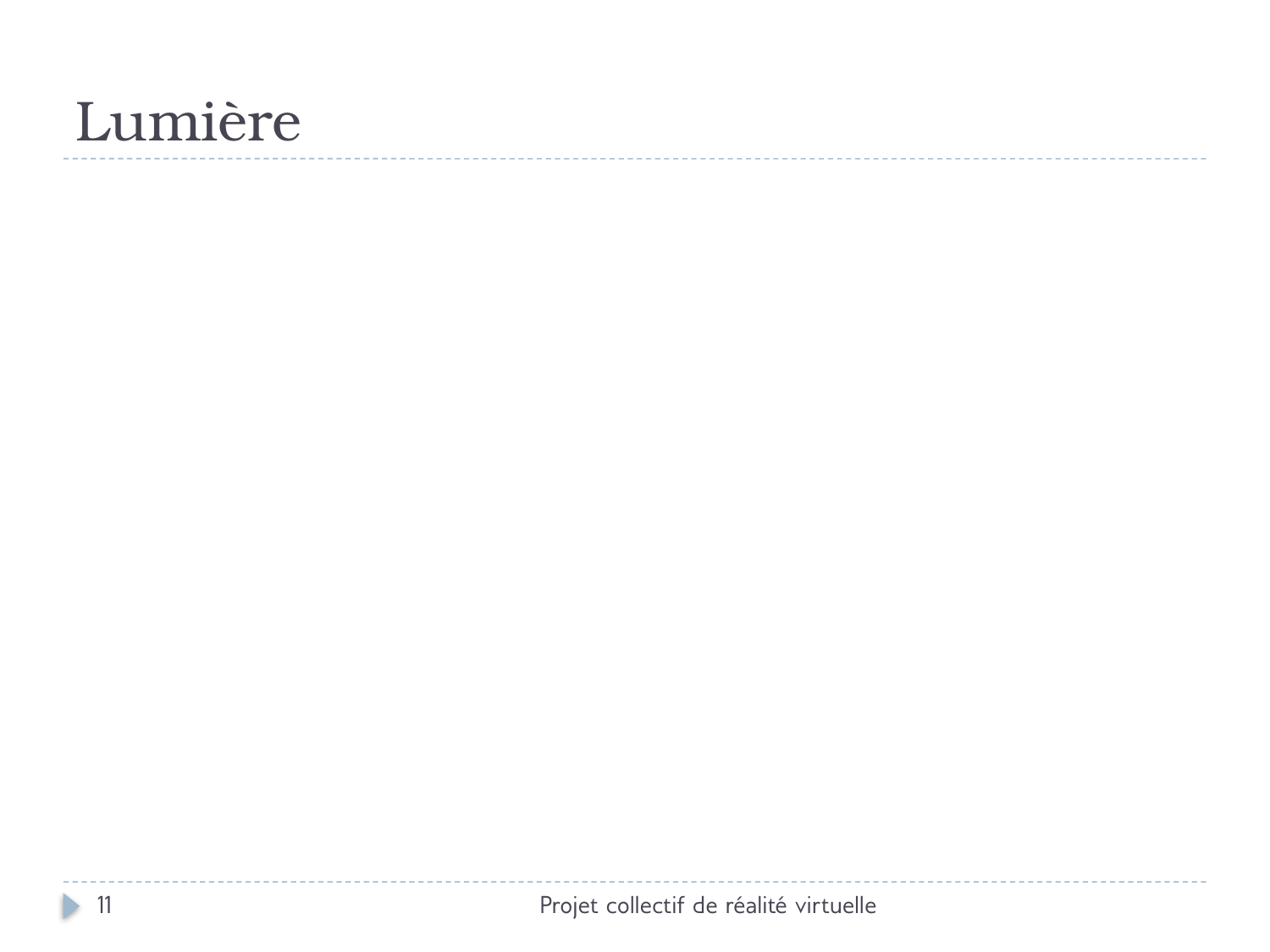

# Lumière

11
Projet collectif de réalité virtuelle